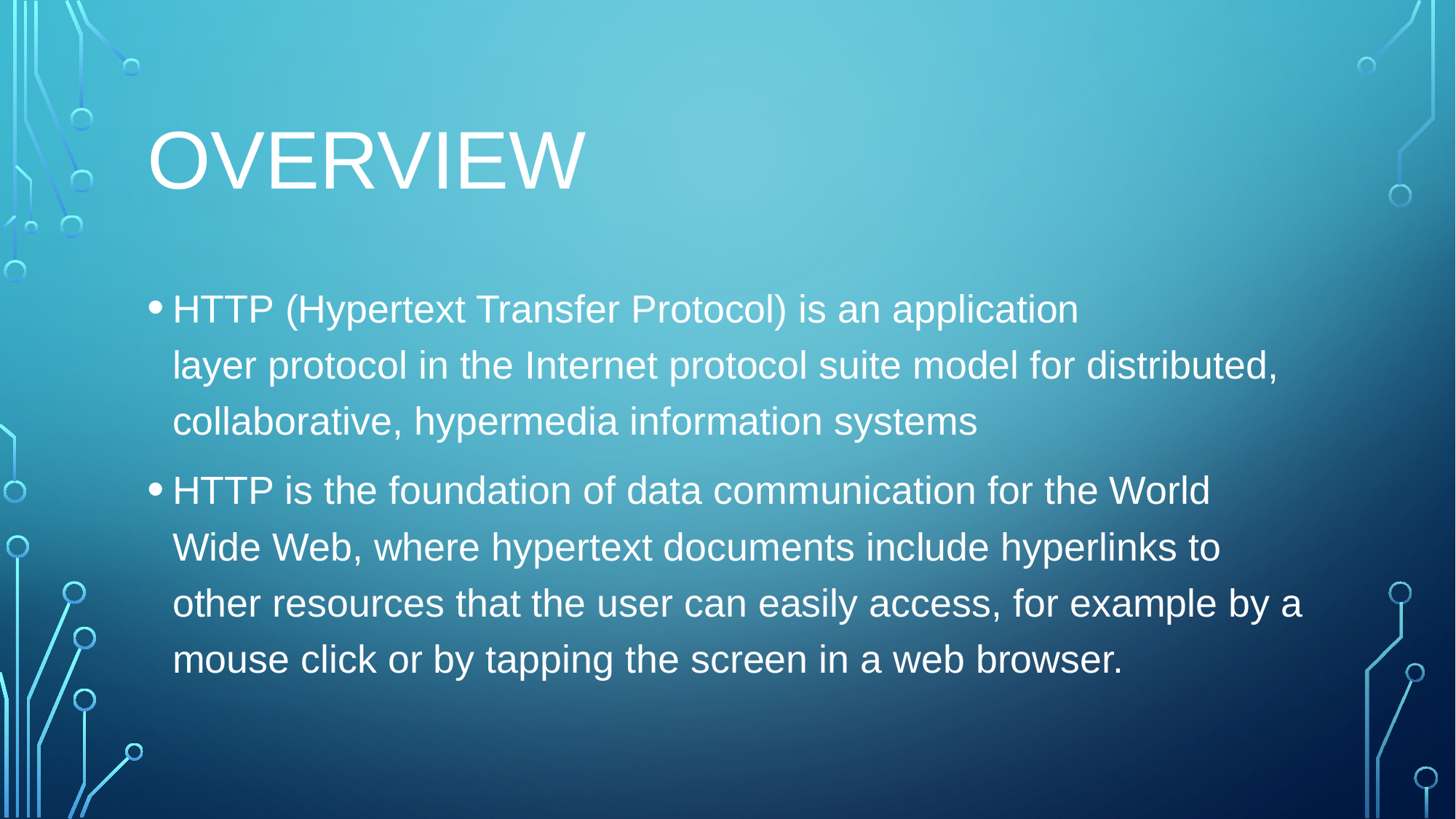

# overview
HTTP (Hypertext Transfer Protocol) is an application layer protocol in the Internet protocol suite model for distributed, collaborative, hypermedia information systems
HTTP is the foundation of data communication for the World Wide Web, where hypertext documents include hyperlinks to other resources that the user can easily access, for example by a mouse click or by tapping the screen in a web browser.